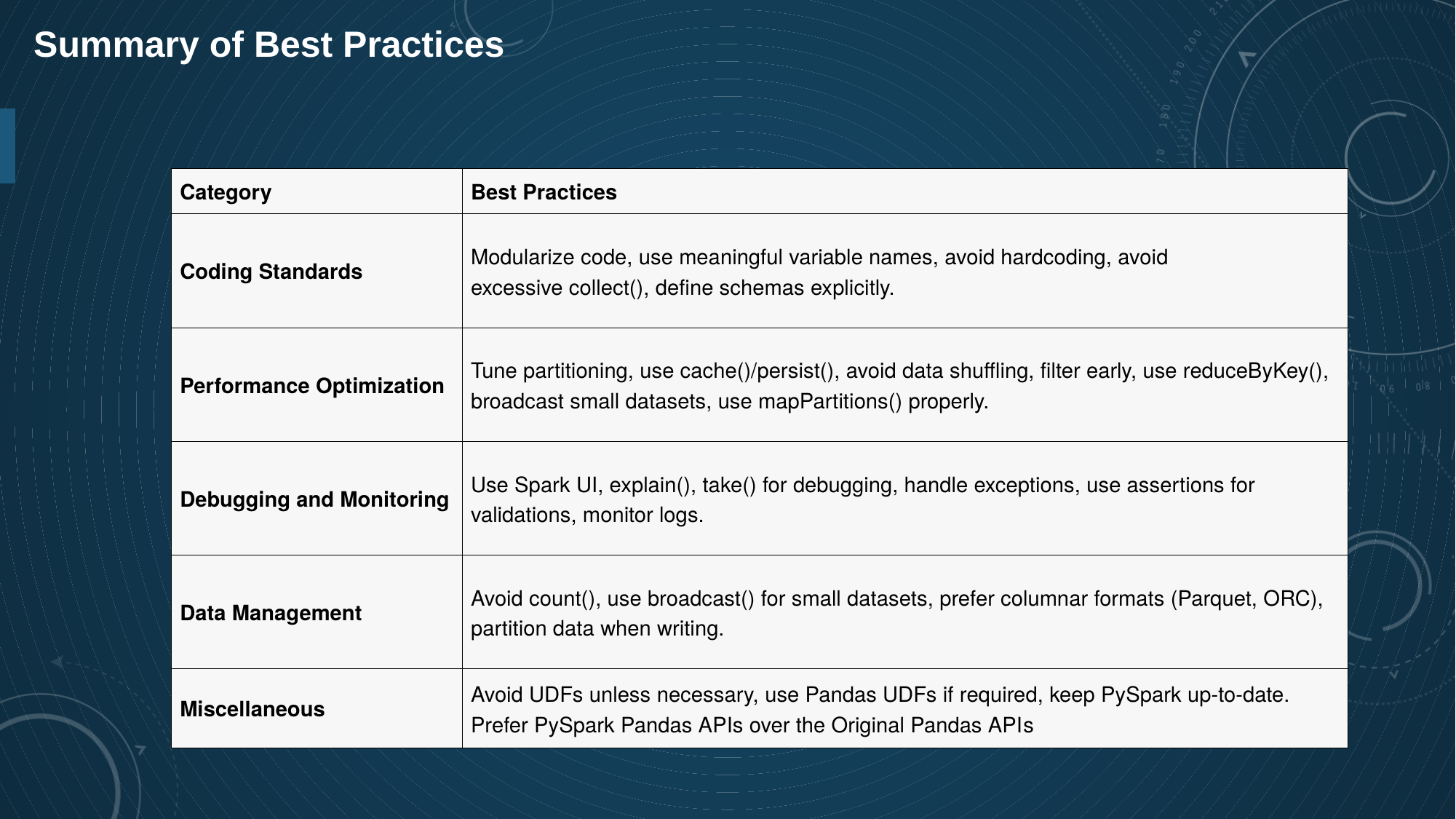

Summary of Best Practices
| Category | Best Practices |
| --- | --- |
| Coding Standards | Modularize code, use meaningful variable names, avoid hardcoding, avoid excessive collect(), define schemas explicitly. |
| Performance Optimization | Tune partitioning, use cache()/persist(), avoid data shuffling, filter early, use reduceByKey(), broadcast small datasets, use mapPartitions() properly. |
| Debugging and Monitoring | Use Spark UI, explain(), take() for debugging, handle exceptions, use assertions for validations, monitor logs. |
| Data Management | Avoid count(), use broadcast() for small datasets, prefer columnar formats (Parquet, ORC), partition data when writing. |
| Miscellaneous | Avoid UDFs unless necessary, use Pandas UDFs if required, keep PySpark up-to-date. Prefer PySpark Pandas APIs over the Original Pandas APIs |